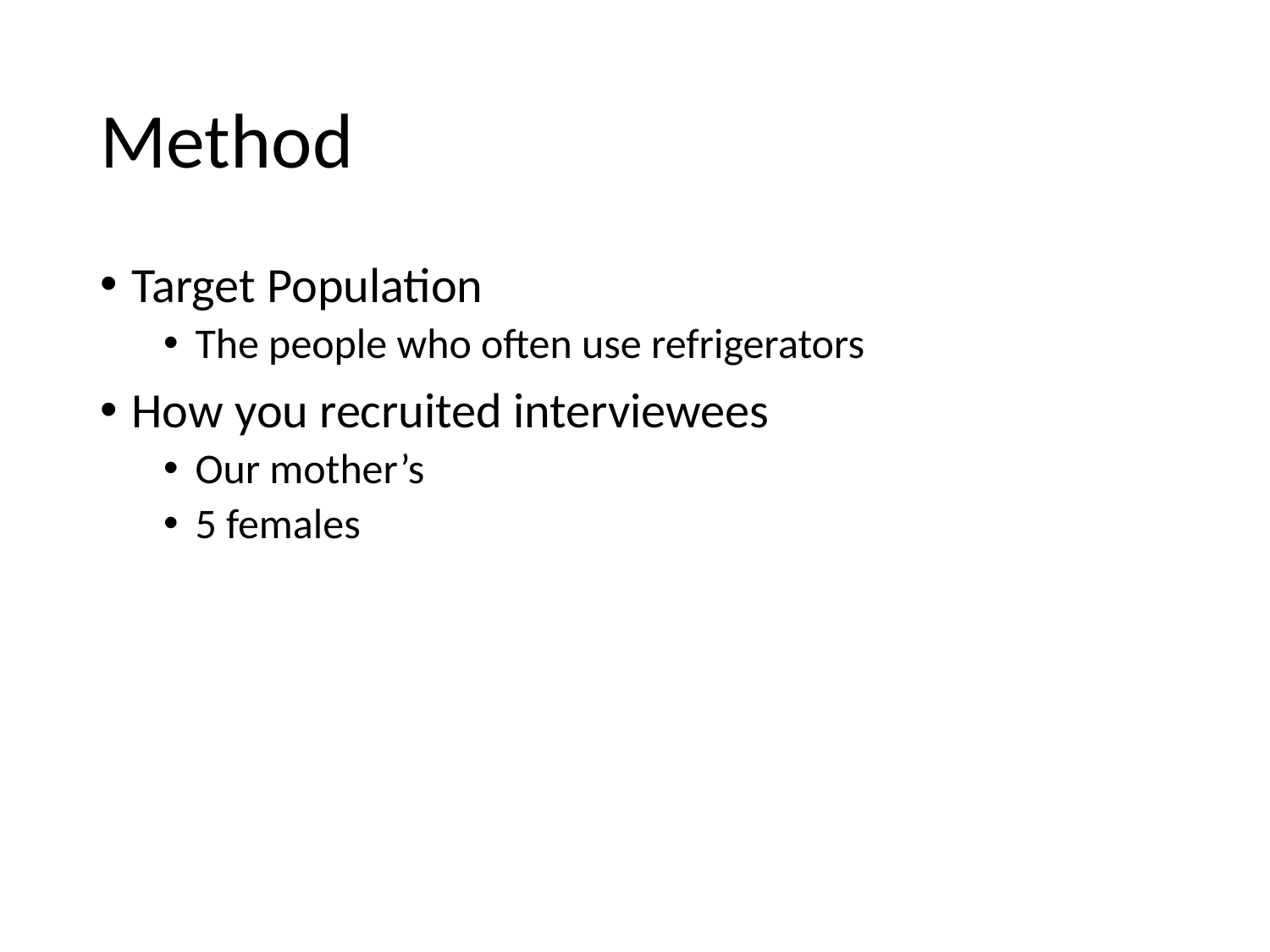

# Method
Target Population
The people who often use refrigerators
How you recruited interviewees
Our mother’s
5 females